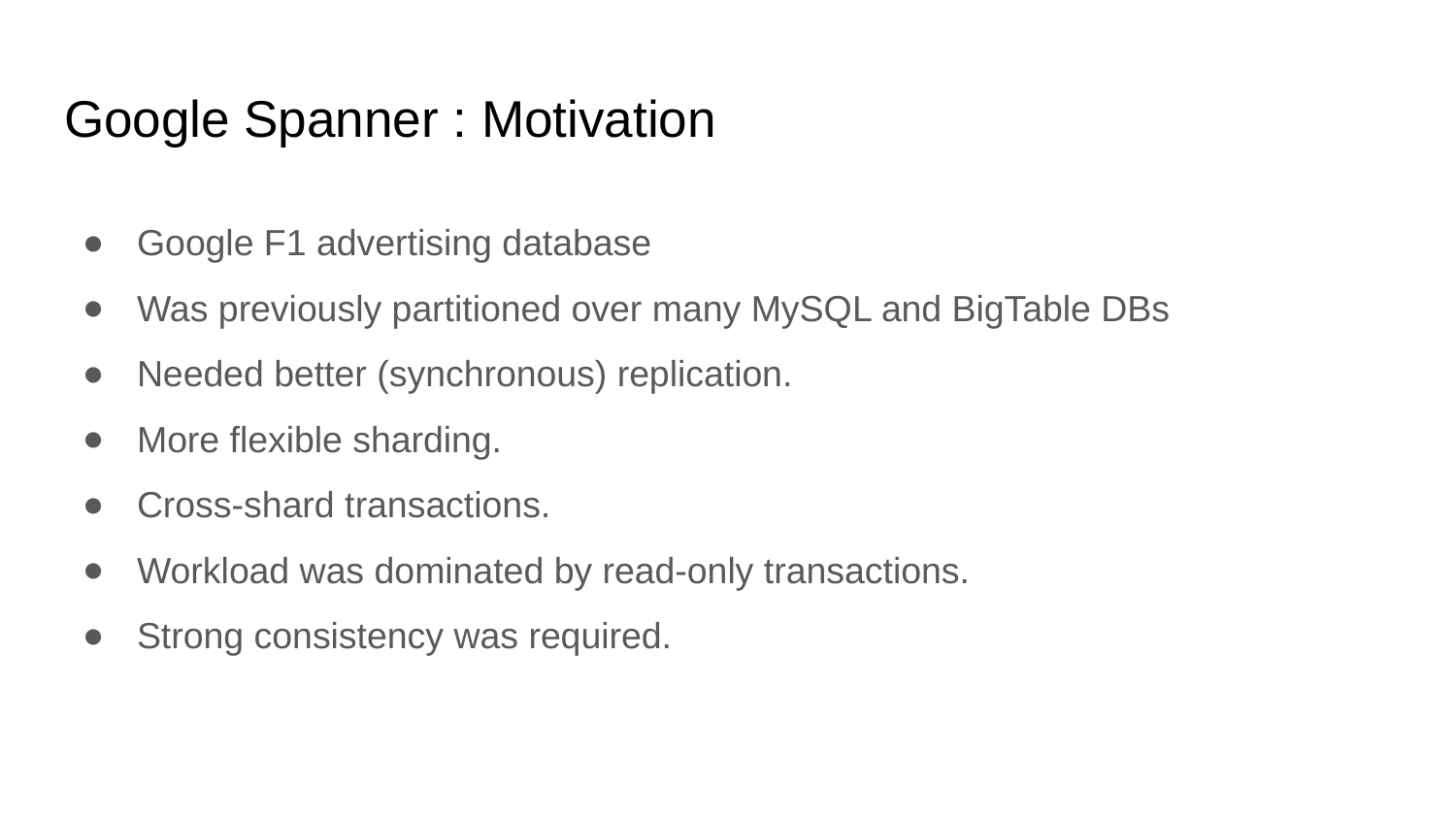

# Google Spanner : Motivation
Google F1 advertising database
Was previously partitioned over many MySQL and BigTable DBs
Needed better (synchronous) replication.
More flexible sharding.
Cross-shard transactions.
Workload was dominated by read-only transactions.
Strong consistency was required.